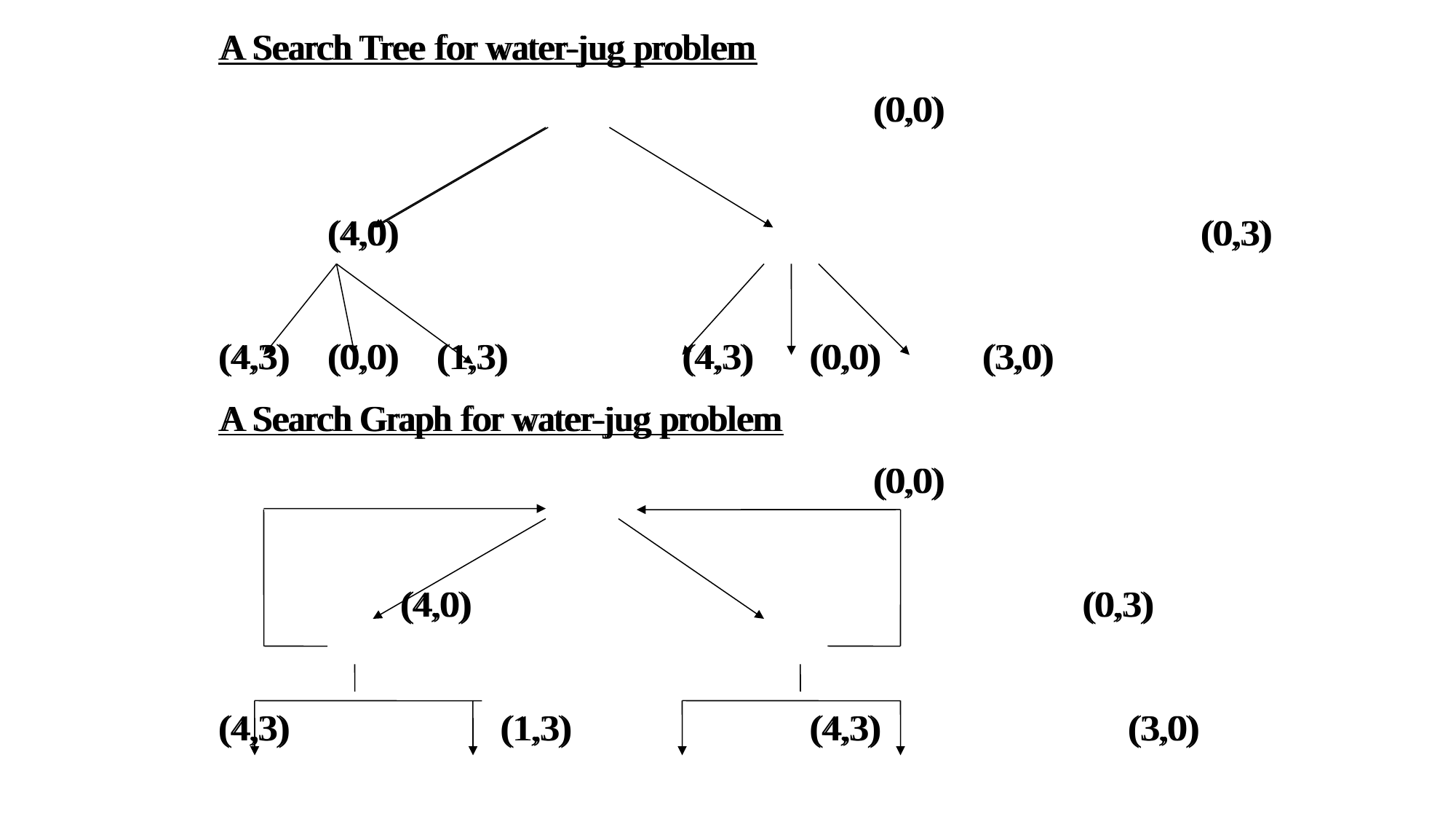

A Search Tree for water-jug problem
						(0,0)

	(4,0)								(0,3)

(4,3)	(0,0)	(1,3)		   (4,3)	     (0,0)	(3,0)
A Search Graph for water-jug problem
						(0,0)

	        (4,0)					           (0,3)

(4,3)		       (1,3)		     (4,3)		    (3,0)
A Search Tree for water-jug problem
						(0,0)

	(4,0)								(0,3)

(4,3)	(0,0)	(1,3)		   (4,3)	     (0,0)	(3,0)
A Search Graph for water-jug problem
						(0,0)

	        (4,0)					           (0,3)

(4,3)		       (1,3)		     (4,3)		    (3,0)